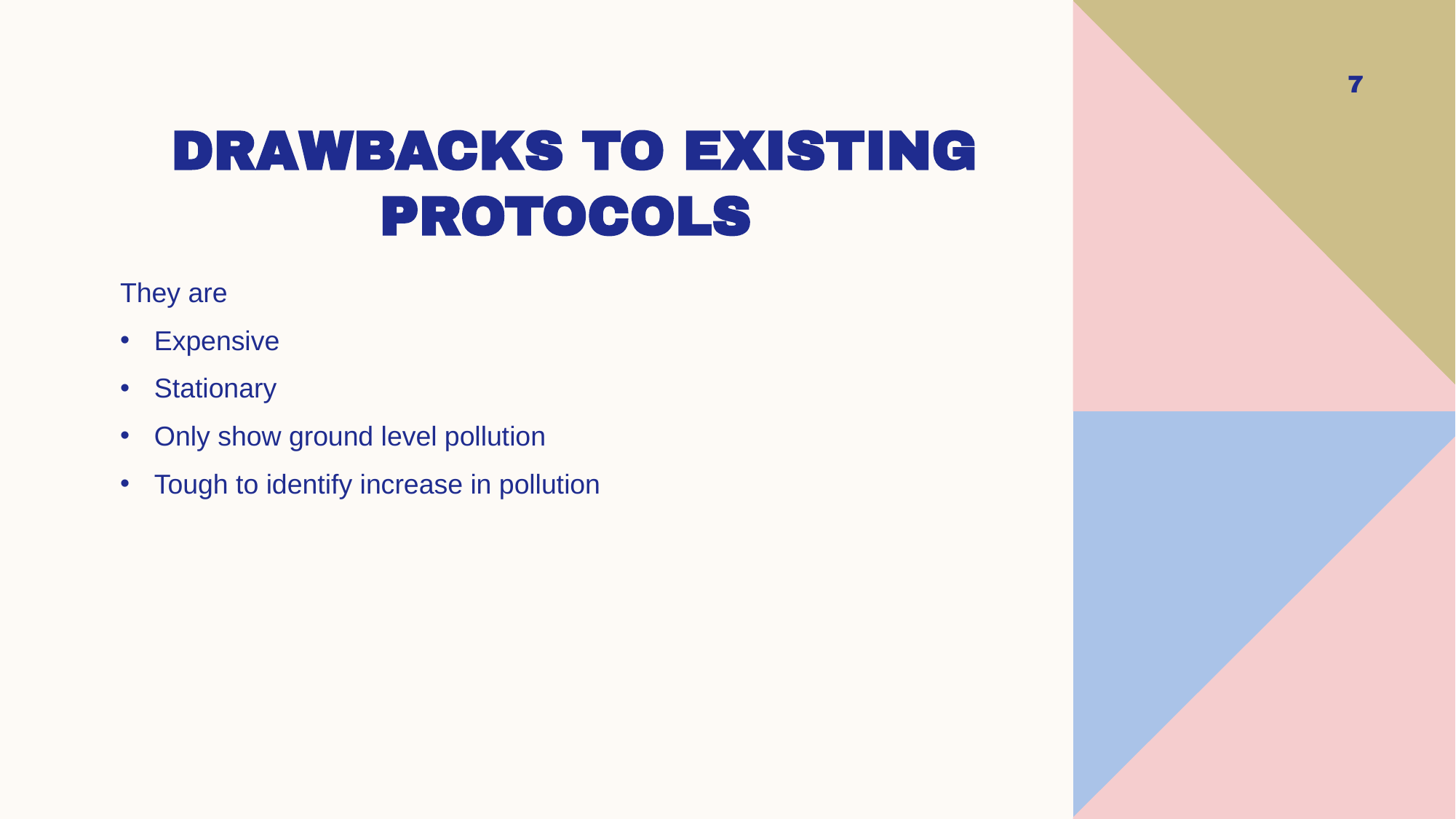

7
# DRAWBACKS TO EXISTING PROTOCOLS
They are
Expensive
Stationary
Only show ground level pollution
Tough to identify increase in pollution